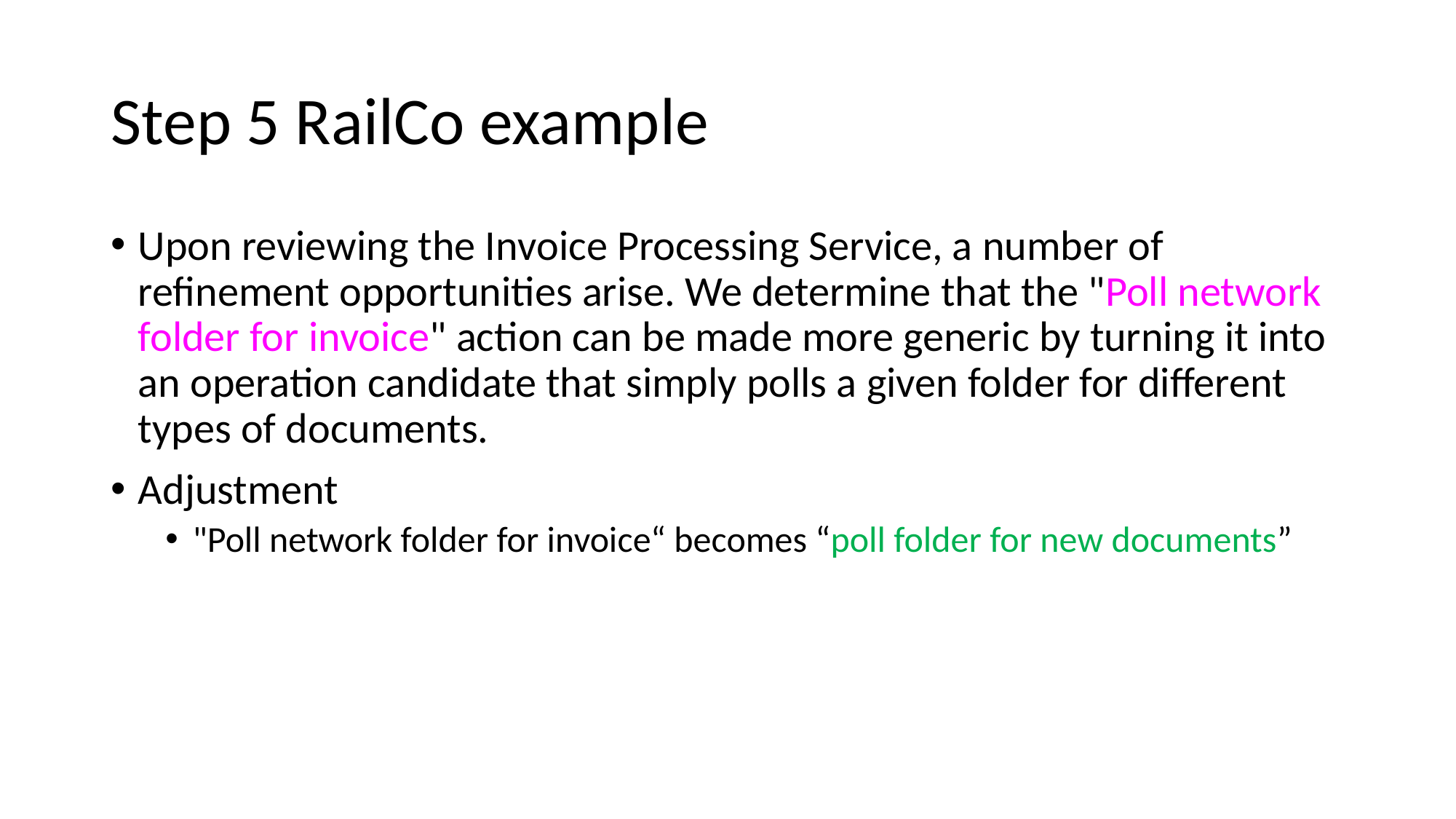

# Step 5 RailCo example
Upon reviewing the Invoice Processing Service, a number of refinement opportunities arise. We determine that the "Poll network folder for invoice" action can be made more generic by turning it into an operation candidate that simply polls a given folder for different types of documents.
Adjustment
"Poll network folder for invoice“ becomes “poll folder for new documents”